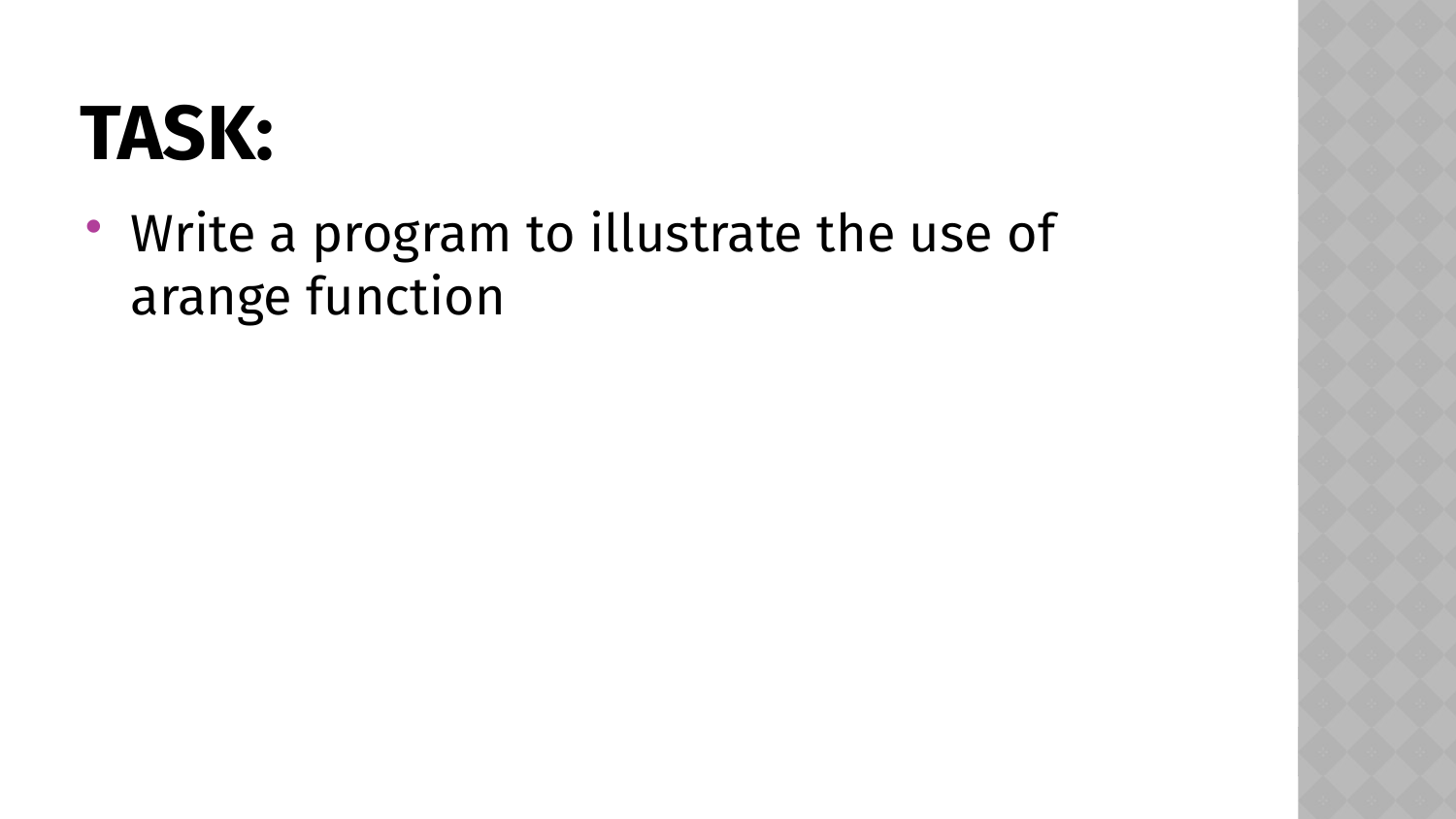

# TASK:
Write a program to illustrate the use of arange function